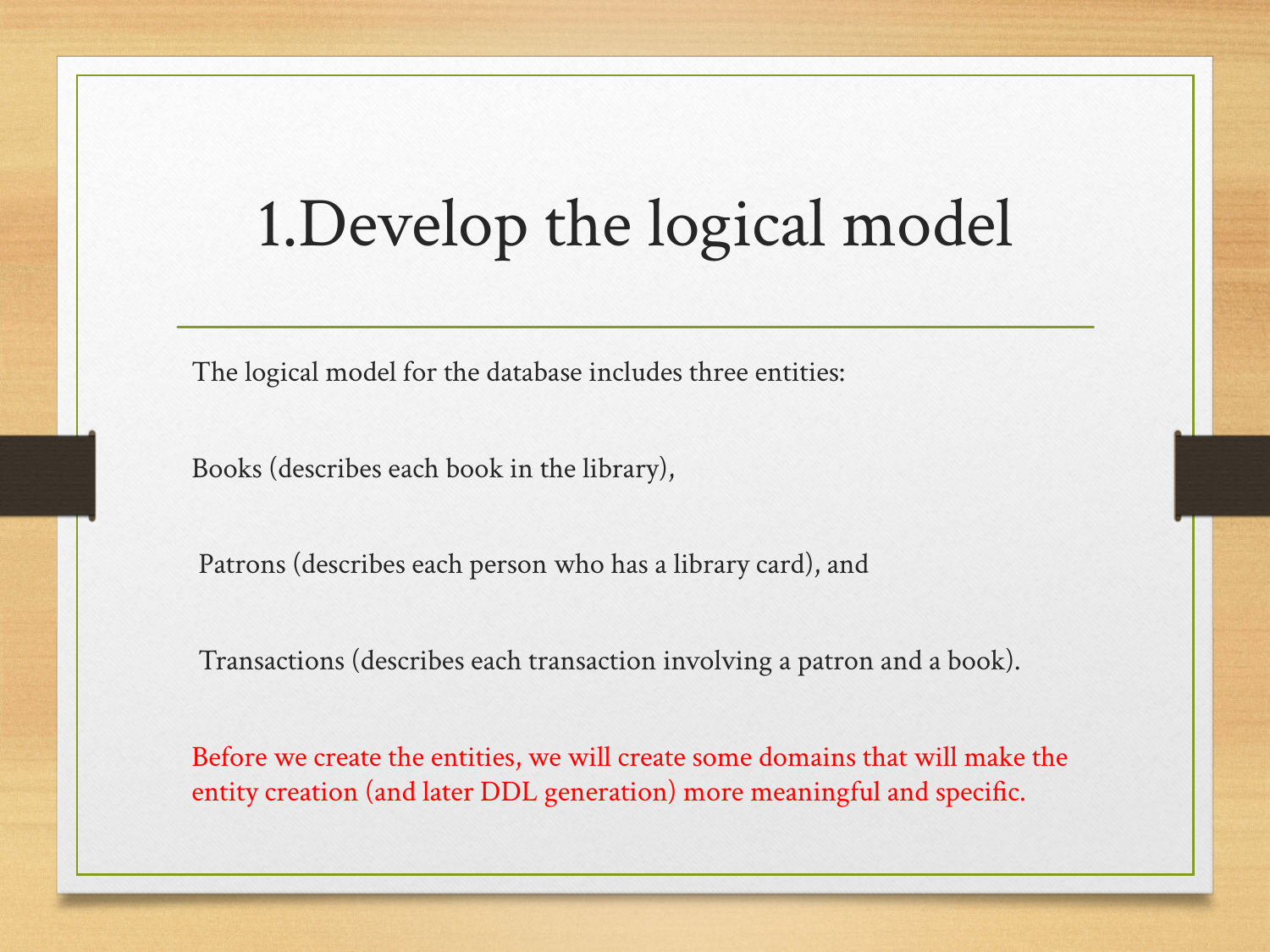

# 1.Develop the logical model
The logical model for the database includes three entities:

Books (describes each book in the library),

 Patrons (describes each person who has a library card), and

 Transactions (describes each transaction involving a patron and a book).

Before we create the entities, we will create some domains that will make the entity creation (and later DDL generation) more meaningful and specific.